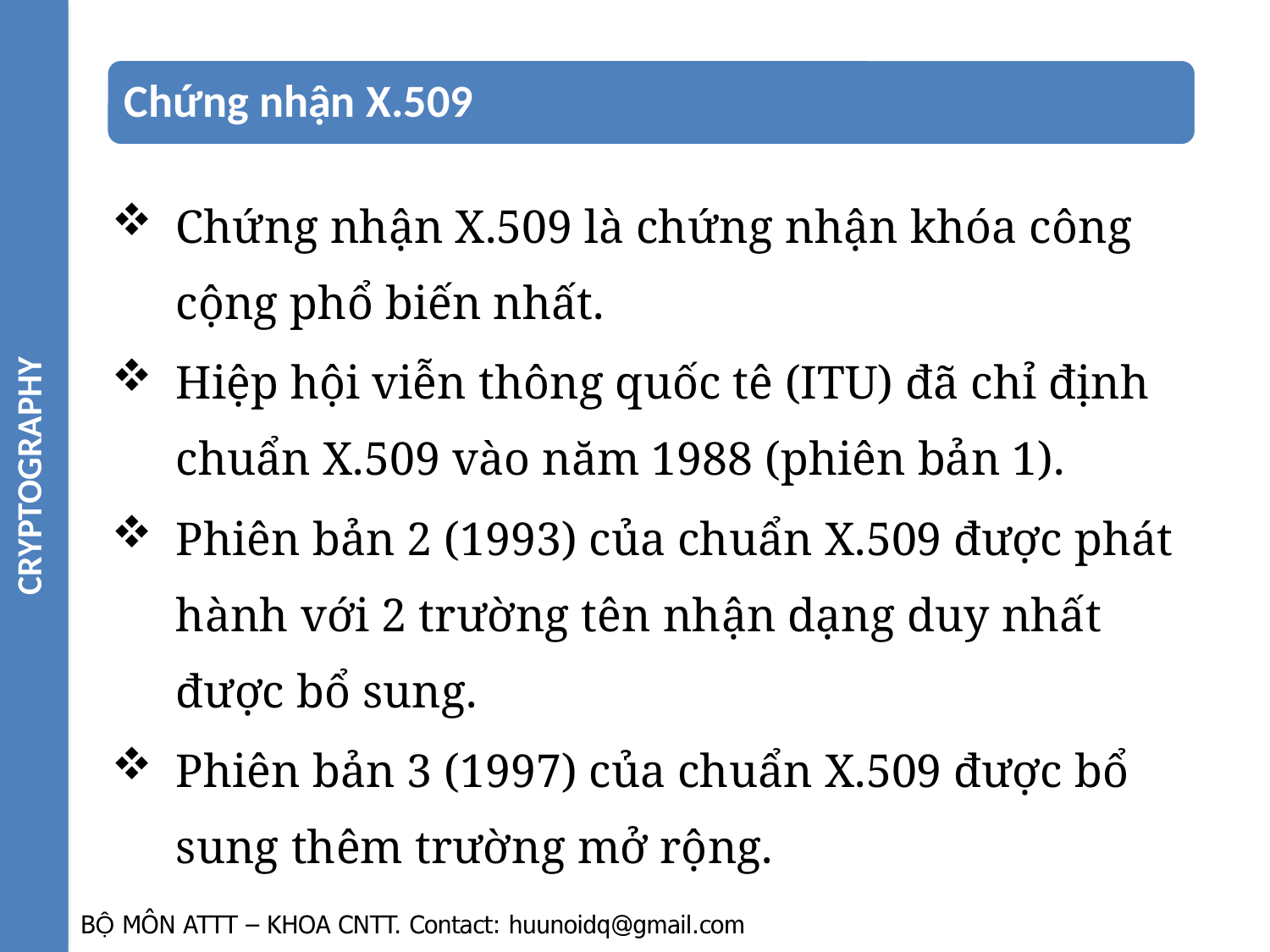

CRYPTOGRAPHY

Chứng nhận X.509
Chứng nhận X.509 là chứng nhận khóa công cộng phổ biến nhất.
Hiệp hội viễn thông quốc tê (ITU) đã chỉ định chuẩn X.509 vào năm 1988 (phiên bản 1).
Phiên bản 2 (1993) của chuẩn X.509 được phát hành với 2 trường tên nhận dạng duy nhất được bổ sung.
Phiên bản 3 (1997) của chuẩn X.509 được bổ sung thêm trường mở rộng.
BỘ MÔN ATTT – KHOA CNTT. Contact: huunoidq@gmail.com